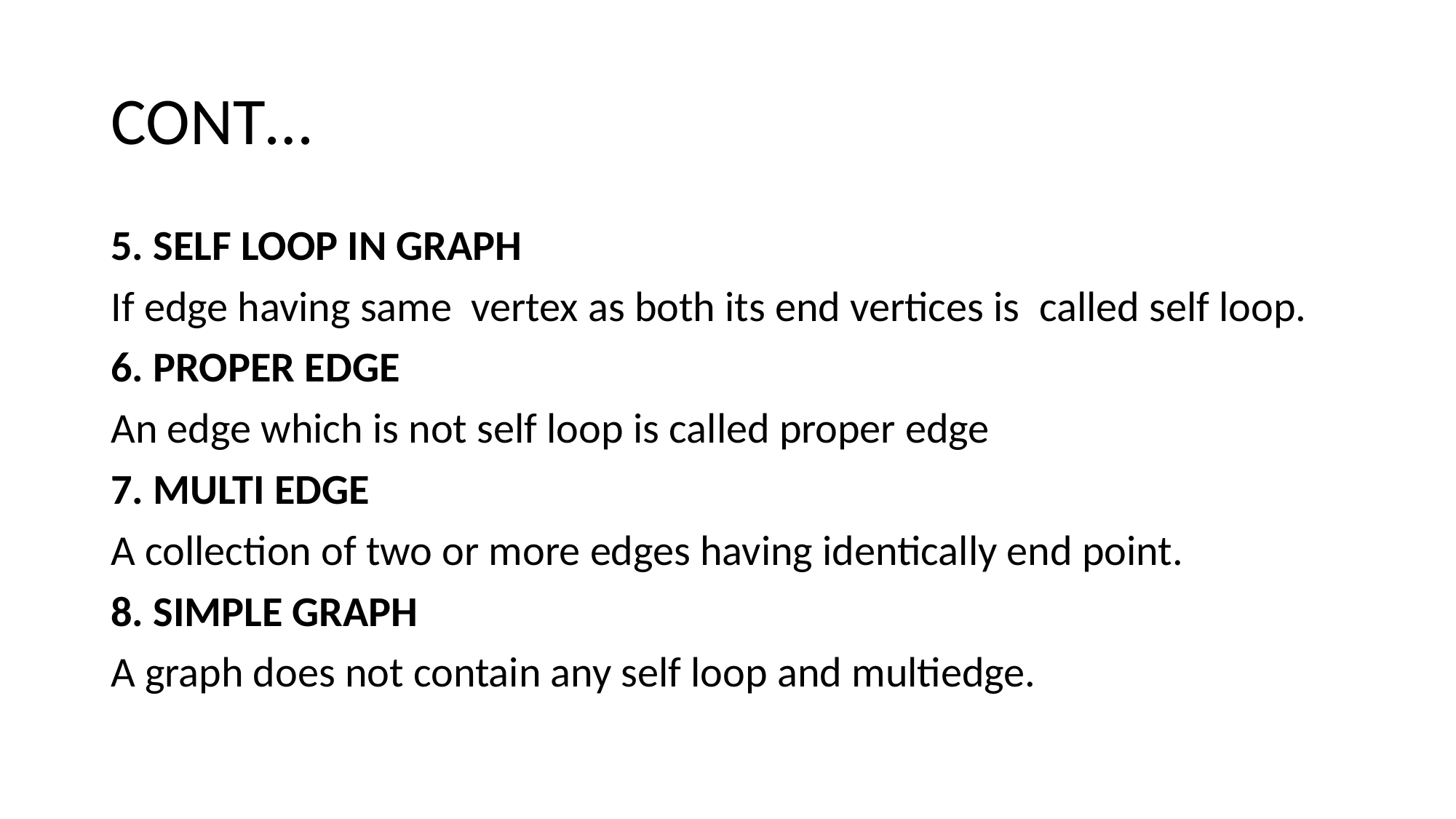

# CONT…
5. SELF LOOP IN GRAPH
If edge having same  vertex as both its end vertices is  called self loop.
6. PROPER EDGE
An edge which is not self loop is called proper edge
7. MULTI EDGE
A collection of two or more edges having identically end point.
8. SIMPLE GRAPH
A graph does not contain any self loop and multiedge.